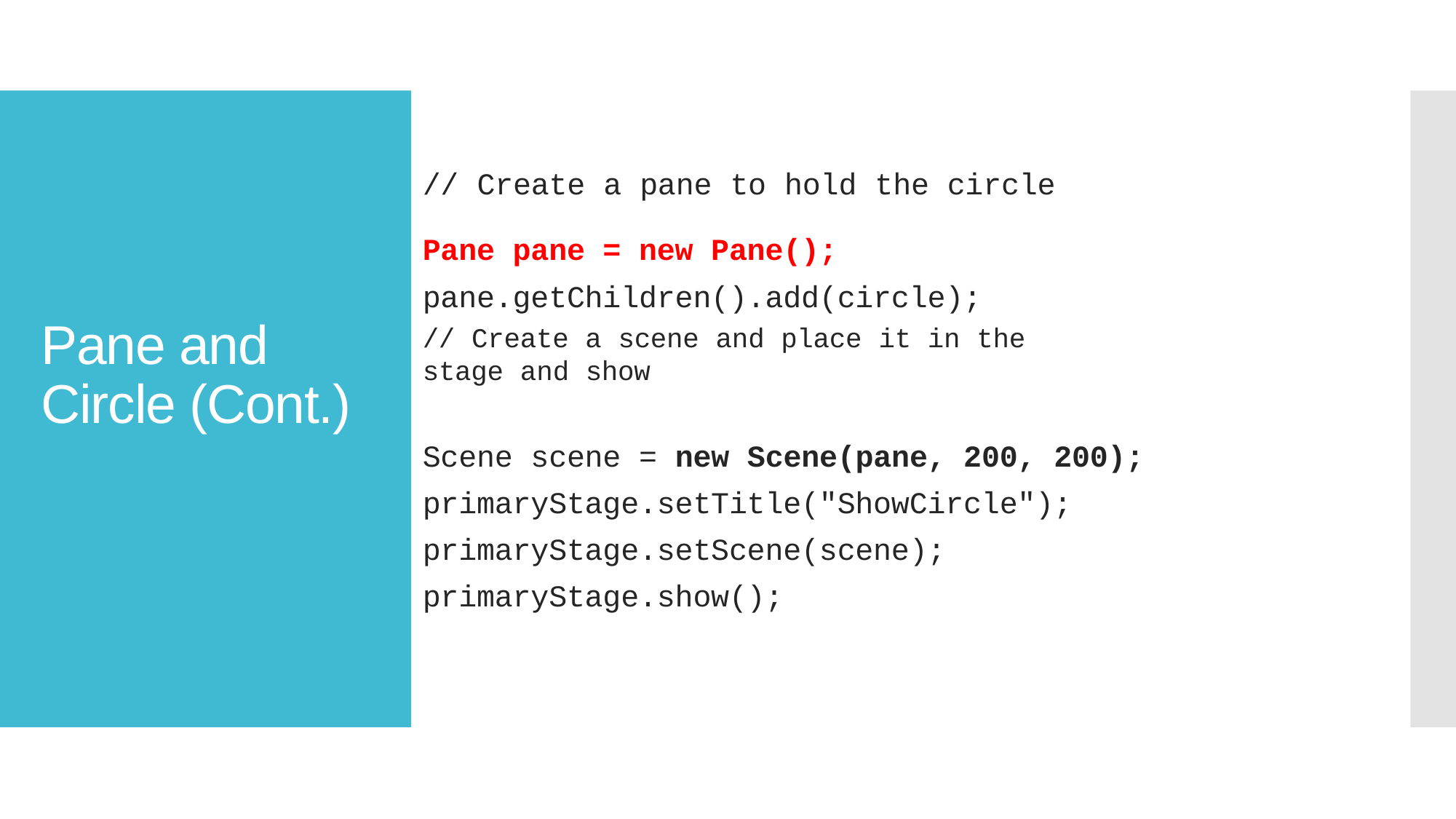

// Create a pane to hold the circle
Pane pane = new Pane();  pane.getChildren().add(circle);
// Create a scene and place it in the stage and show

Scene scene = new Scene(pane, 200, 200);  primaryStage.setTitle("ShowCircle");  primaryStage.setScene(scene);  primaryStage.show();

# Pane and Circle (Cont.)